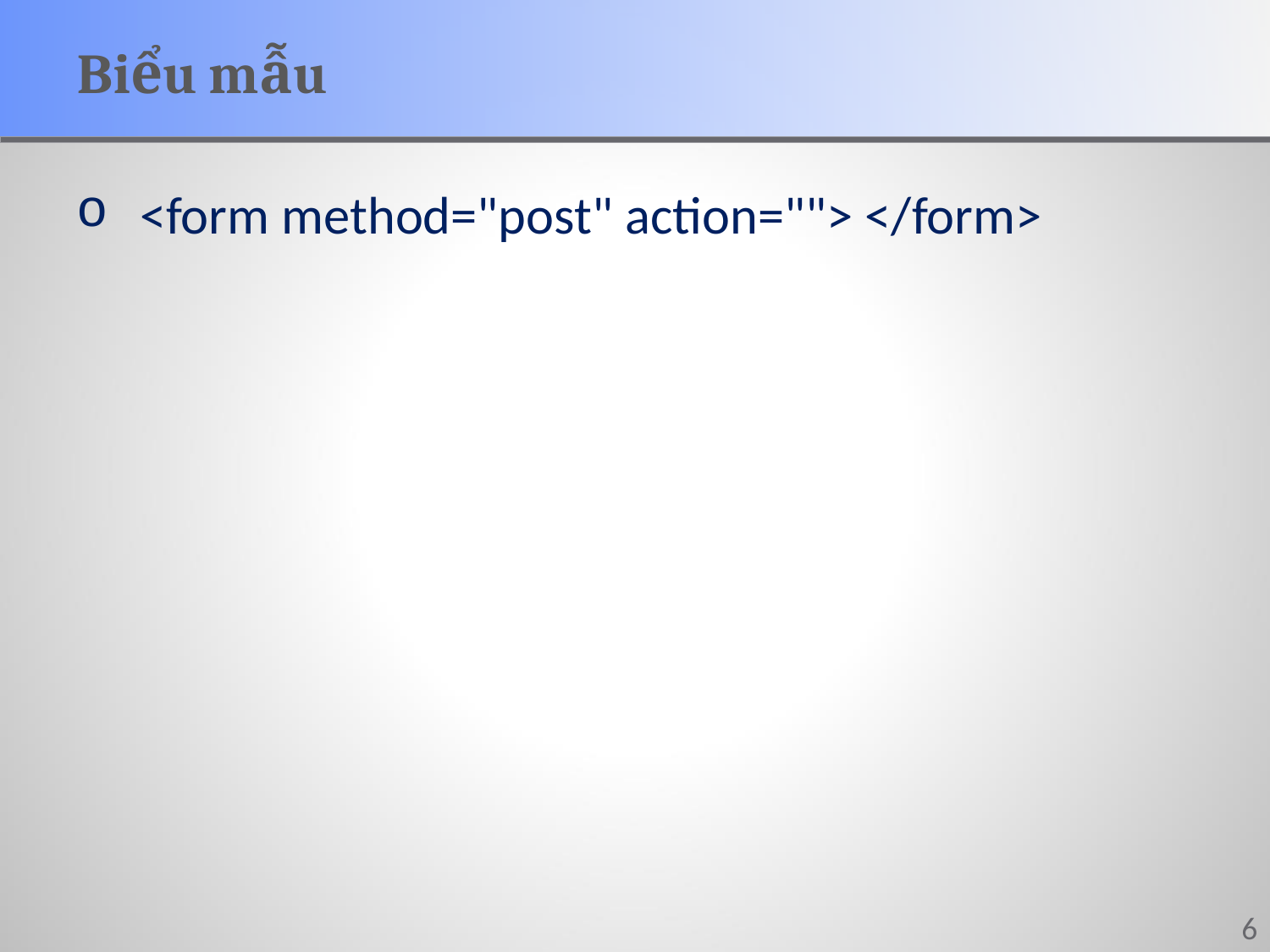

# Biểu mẫu
<form method="post" action=""> </form>

6